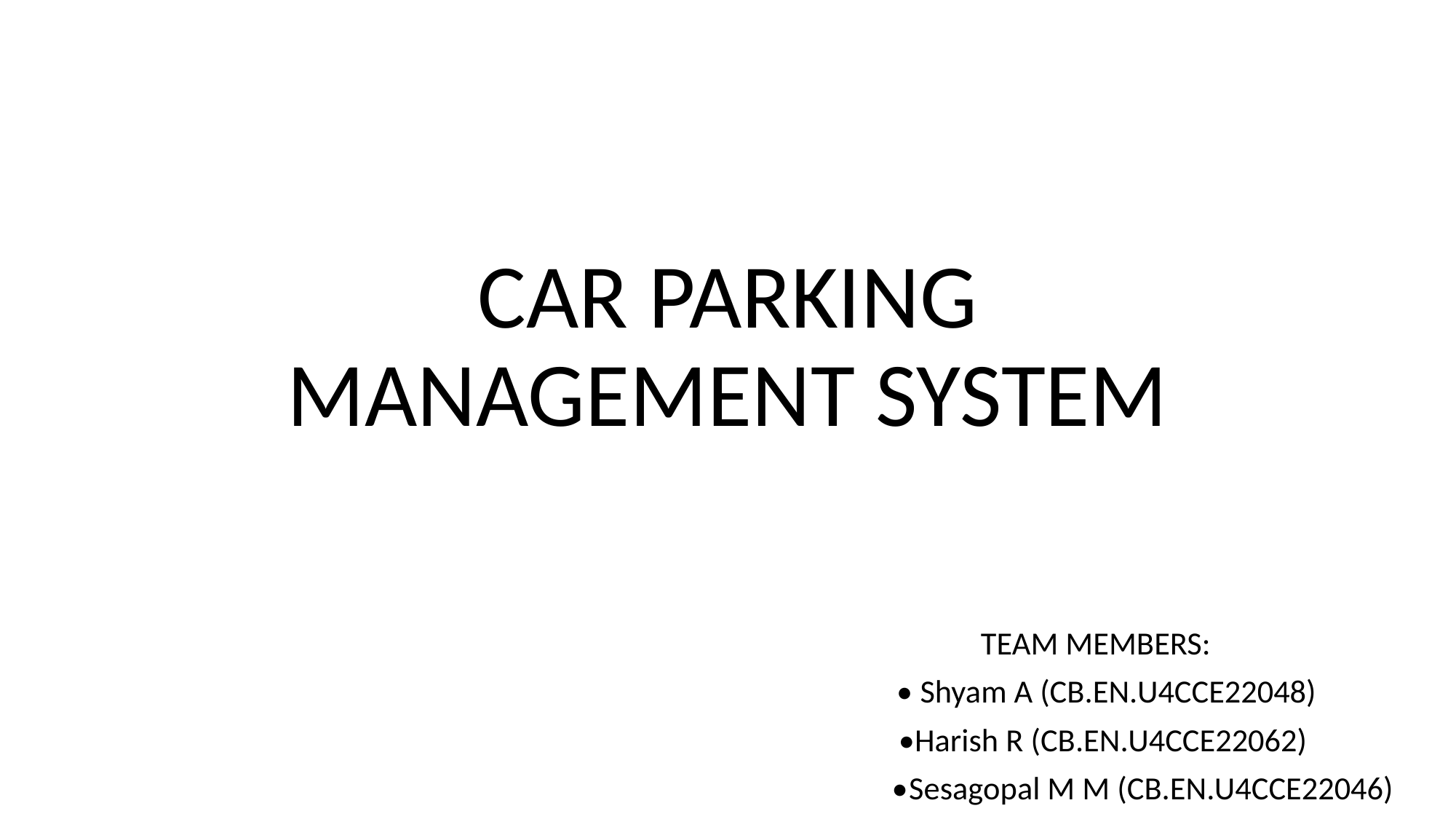

# CAR PARKING MANAGEMENT SYSTEM
TEAM MEMBERS:
 • Shyam A (CB.EN.U4CCE22048)
•Harish R (CB.EN.U4CCE22062)
           •	Sesagopal M M (CB.EN.U4CCE22046)